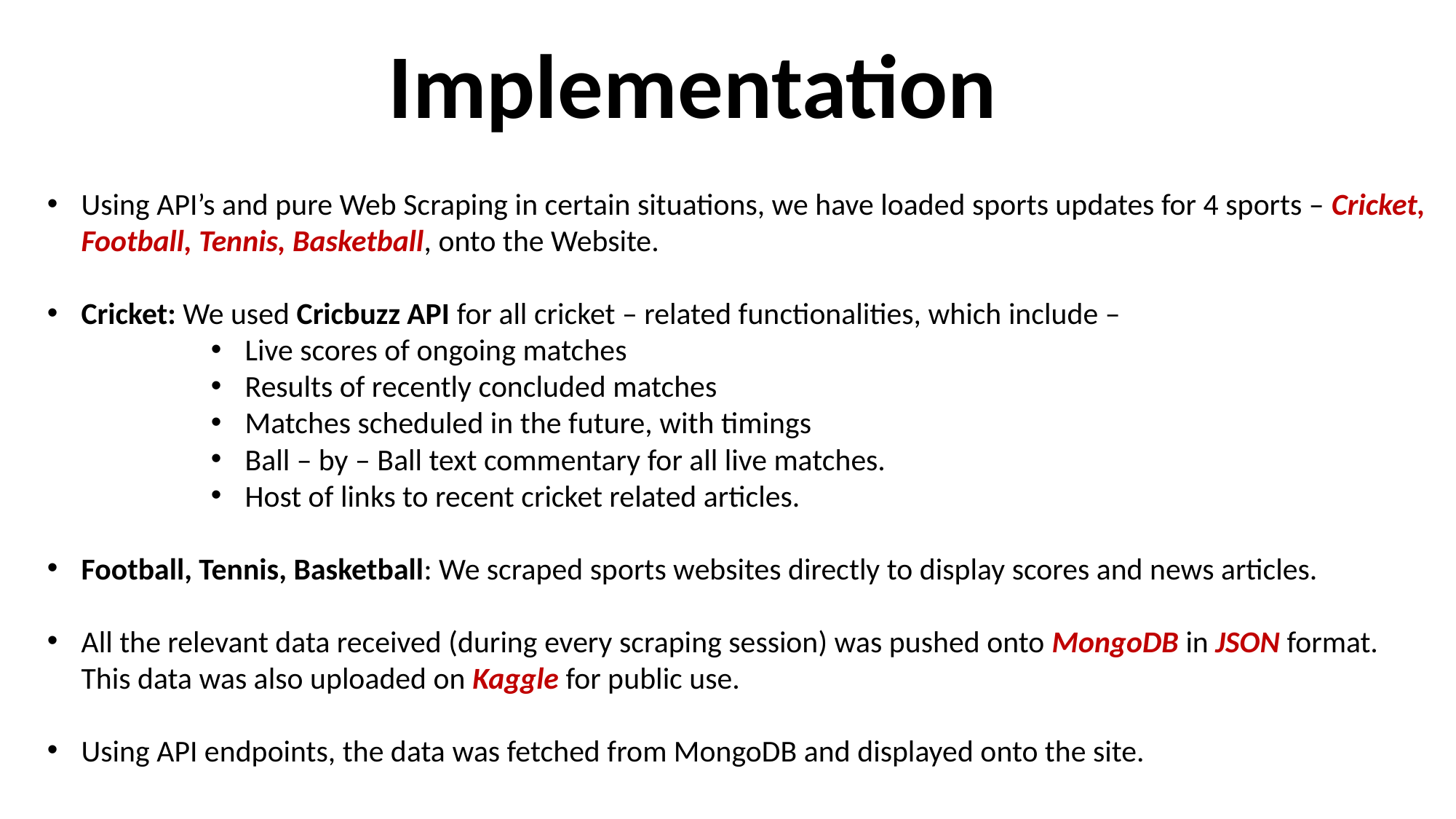

Implementation
Using API’s and pure Web Scraping in certain situations, we have loaded sports updates for 4 sports – Cricket, Football, Tennis, Basketball, onto the Website.

Cricket: We used Cricbuzz API for all cricket – related functionalities, which include –
Live scores of ongoing matches
Results of recently concluded matches
Matches scheduled in the future, with timings
Ball – by – Ball text commentary for all live matches.
Host of links to recent cricket related articles.

Football, Tennis, Basketball: We scraped sports websites directly to display scores and news articles.

All the relevant data received (during every scraping session) was pushed onto MongoDB in JSON format. This data was also uploaded on Kaggle for public use.

Using API endpoints, the data was fetched from MongoDB and displayed onto the site.